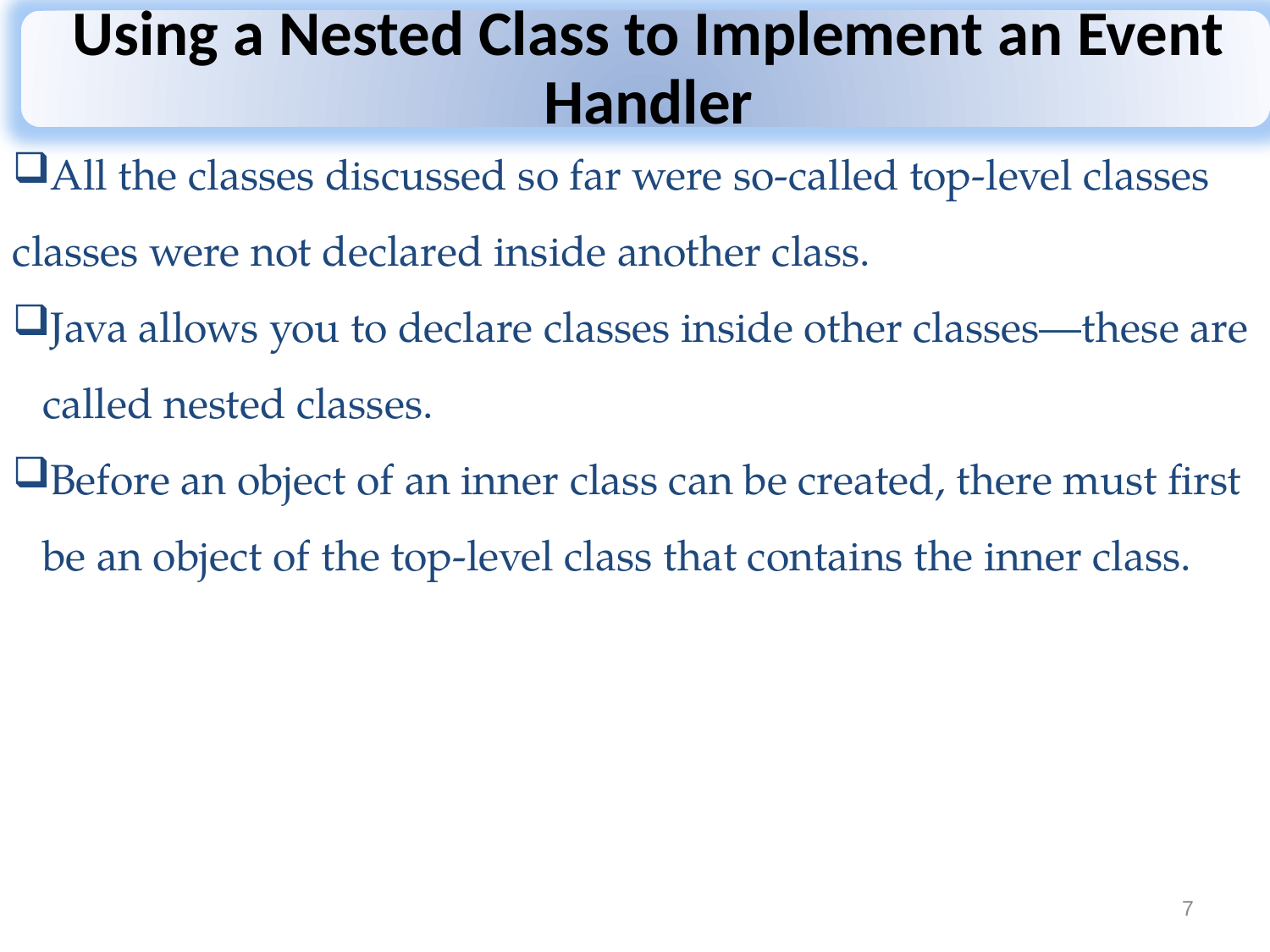

Using a Nested Class to Implement an Event Handler
All the classes discussed so far were so-called top-level classes
classes were not declared inside another class.
Java allows you to declare classes inside other classes—these are called nested classes.
Before an object of an inner class can be created, there must first be an object of the top-level class that contains the inner class.
7